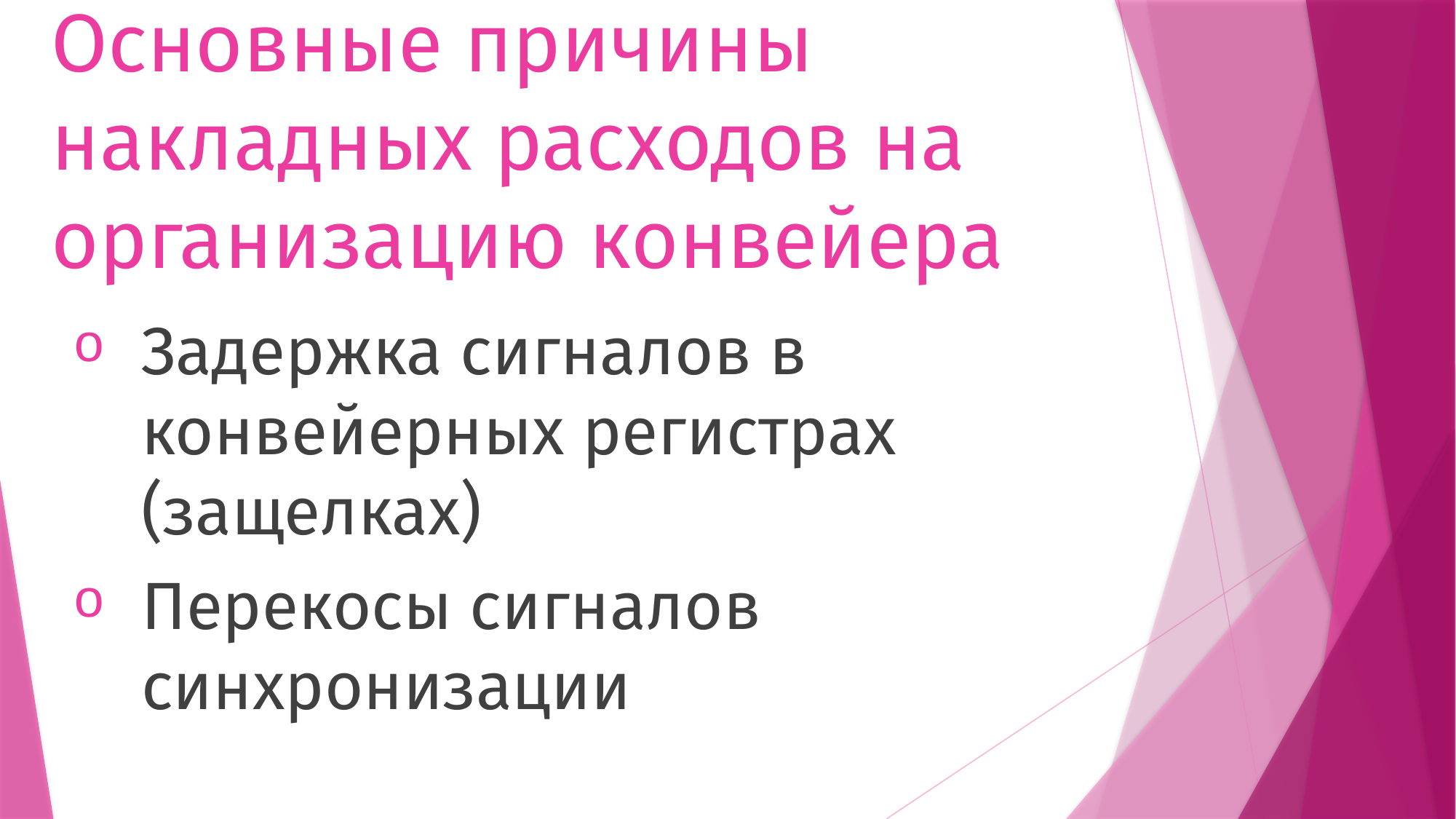

# Основные причины накладных расходов на организацию конвейера
Задержка сигналов в конвейерных регистрах (защелках)
Перекосы сигналов синхронизации